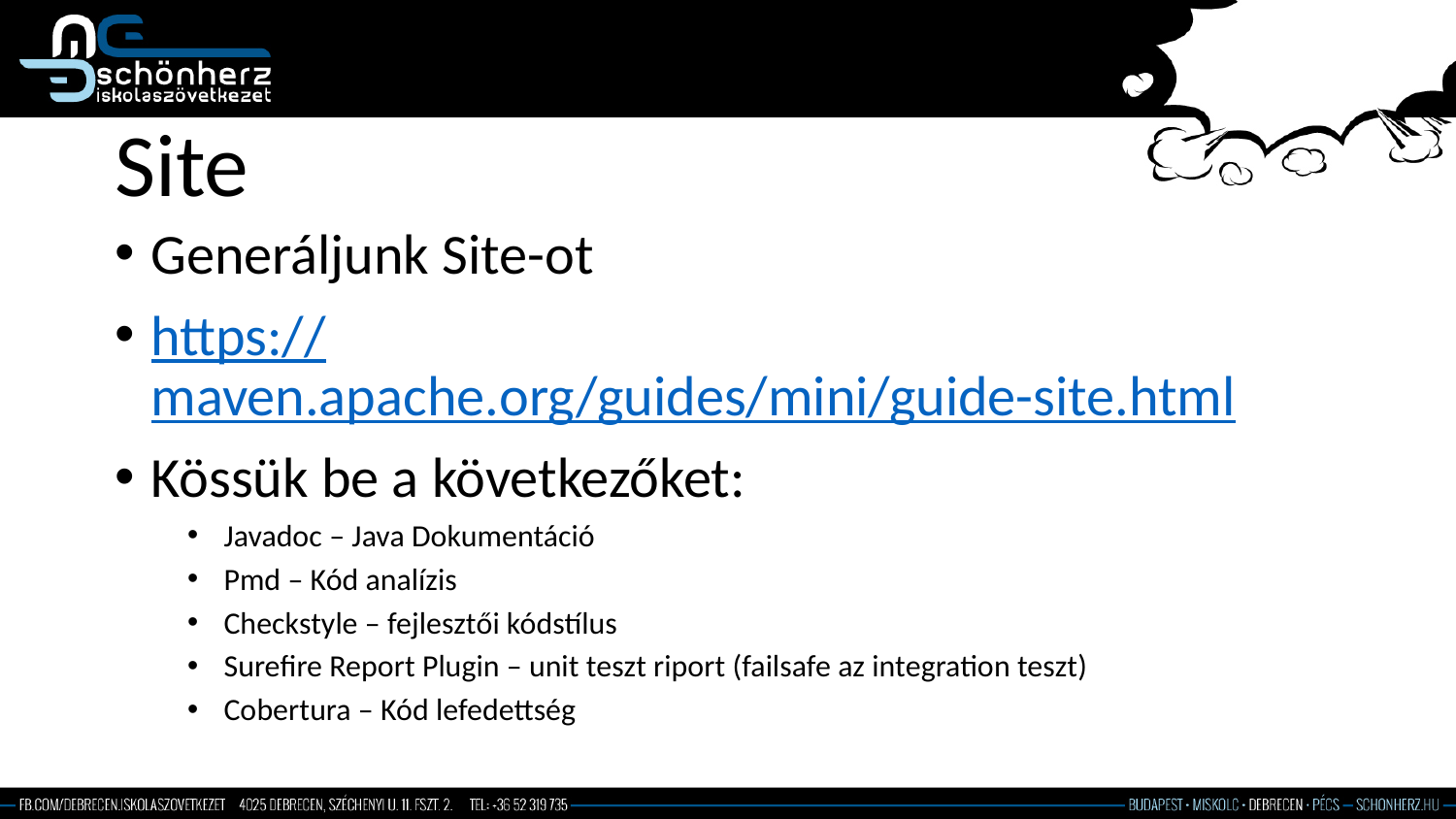

# Site
Generáljunk Site-ot
https://maven.apache.org/guides/mini/guide-site.html
Kössük be a következőket:
Javadoc – Java Dokumentáció
Pmd – Kód analízis
Checkstyle – fejlesztői kódstílus
Surefire Report Plugin – unit teszt riport (failsafe az integration teszt)
Cobertura – Kód lefedettség